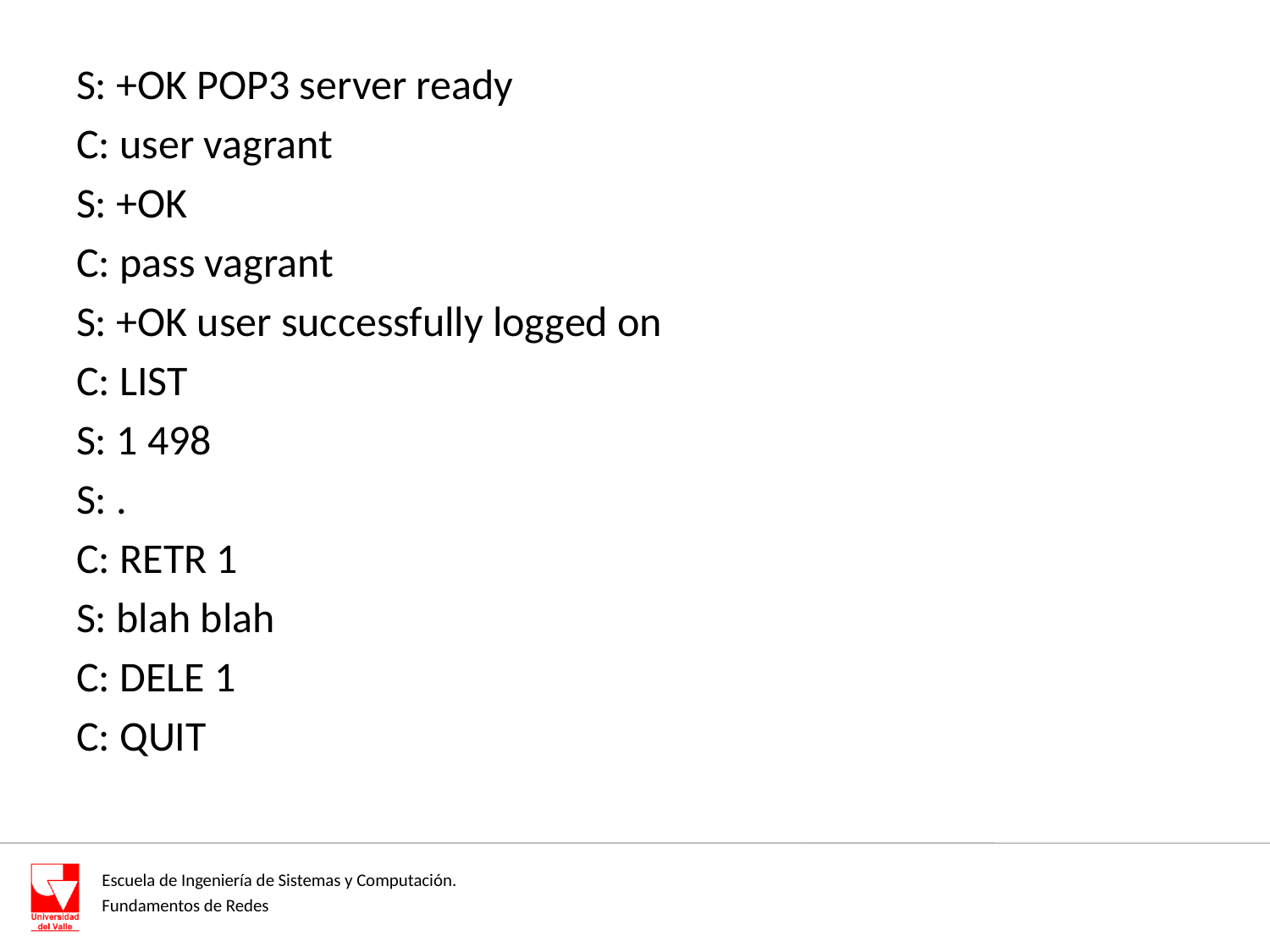

S: +OK POP3 server ready
C: user vagrant
S: +OK
C: pass vagrant
S: +OK user successfully logged on
C: LIST
S: 1 498
S: .
C: RETR 1
S: blah blah
C: DELE 1
C: QUIT